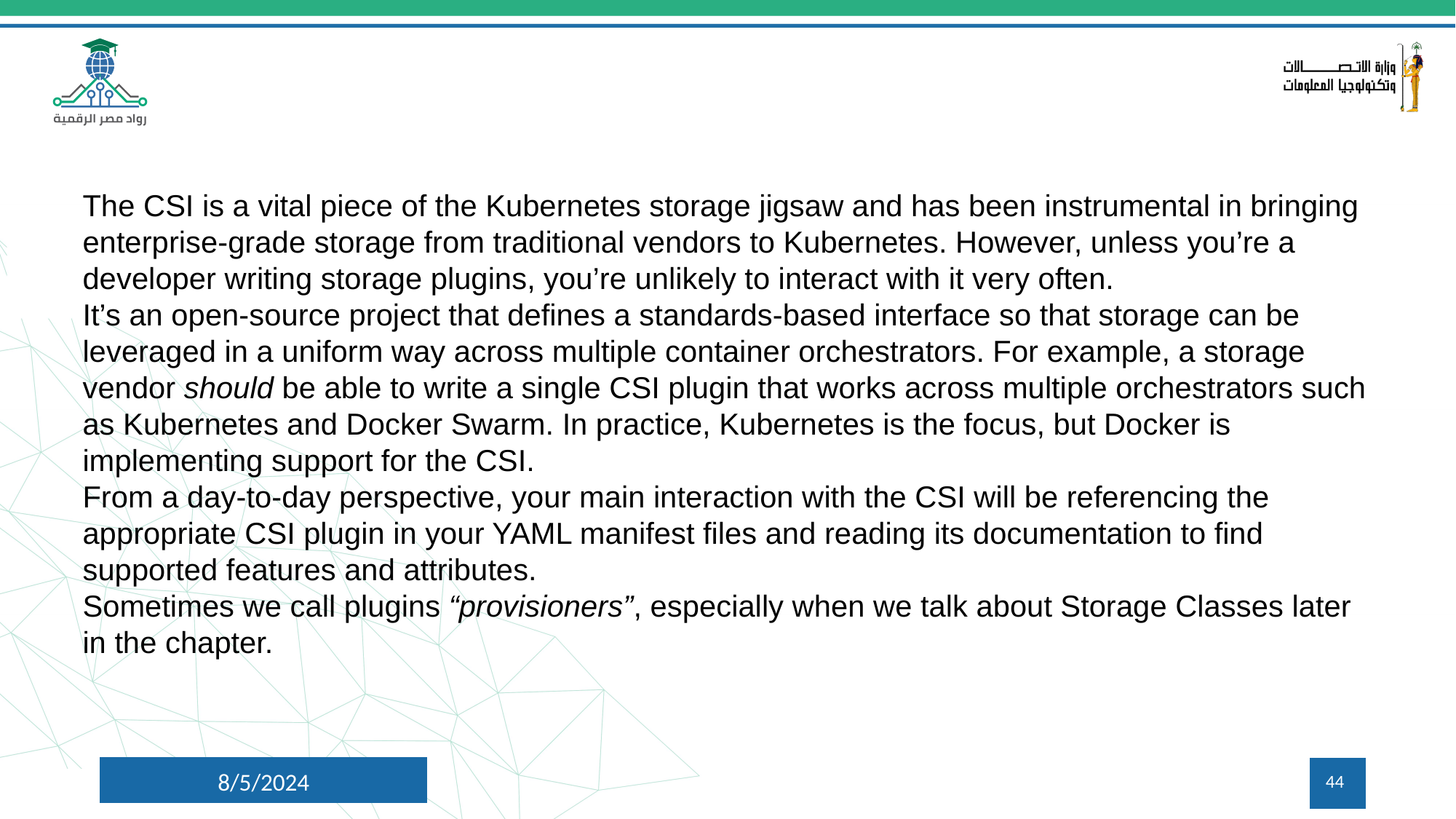

The CSI is a vital piece of the Kubernetes storage jigsaw and has been instrumental in bringing enterprise-grade storage from traditional vendors to Kubernetes. However, unless you’re a developer writing storage plugins, you’re unlikely to interact with it very often.
It’s an open-source project that defines a standards-based interface so that storage can be leveraged in a uniform way across multiple container orchestrators. For example, a storage vendor should be able to write a single CSI plugin that works across multiple orchestrators such as Kubernetes and Docker Swarm. In practice, Kubernetes is the focus, but Docker is implementing support for the CSI.
From a day-to-day perspective, your main interaction with the CSI will be referencing the appropriate CSI plugin in your YAML manifest files and reading its documentation to find supported features and attributes.
Sometimes we call plugins “provisioners”, especially when we talk about Storage Classes later in the chapter.
8/5/2024

44